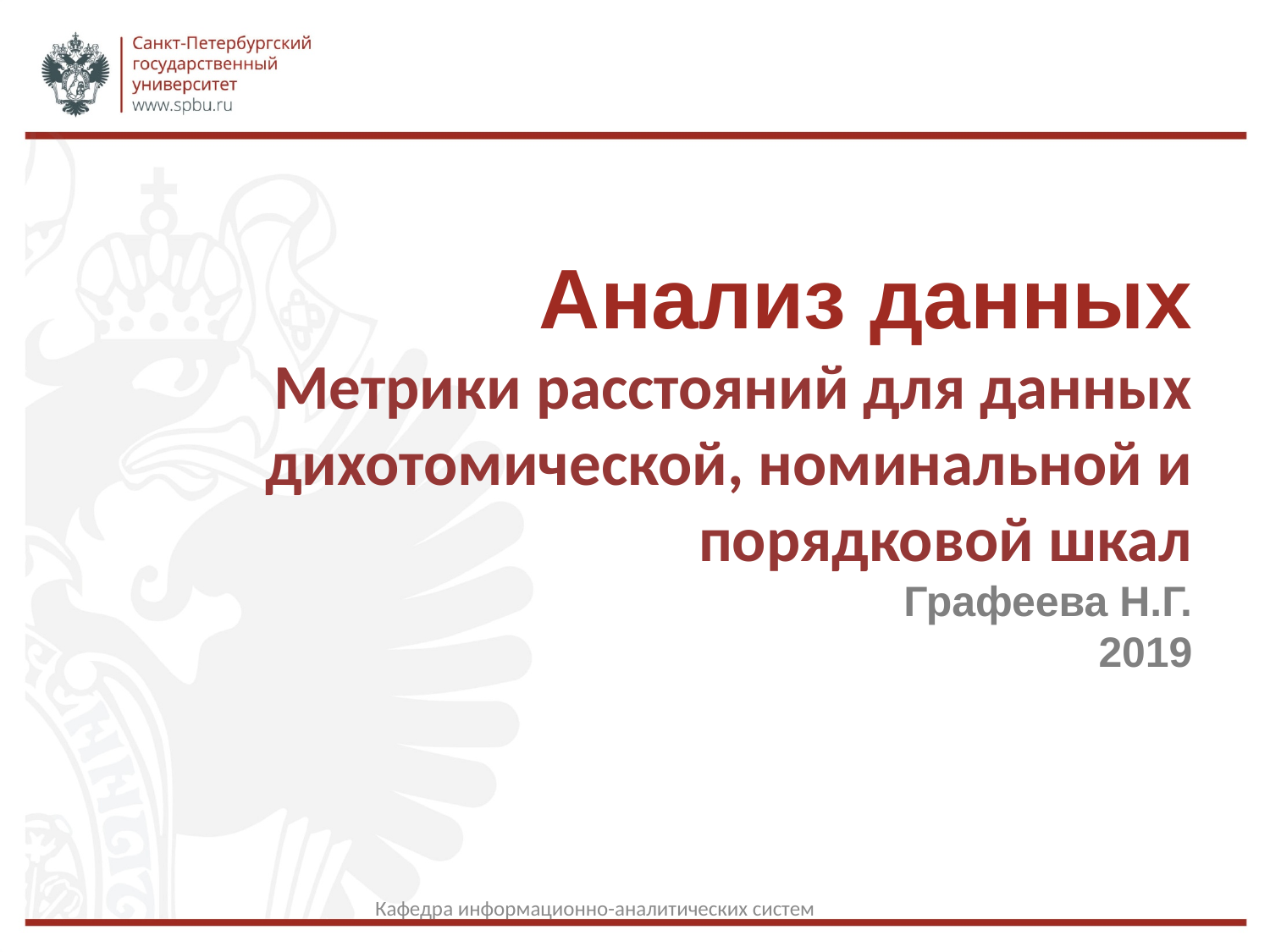

Анализ данных
Метрики расстояний для данных дихотомической, номинальной и порядковой шкал
Графеева Н.Г.
2019
 данных
Кафедра информационно-аналитических систем